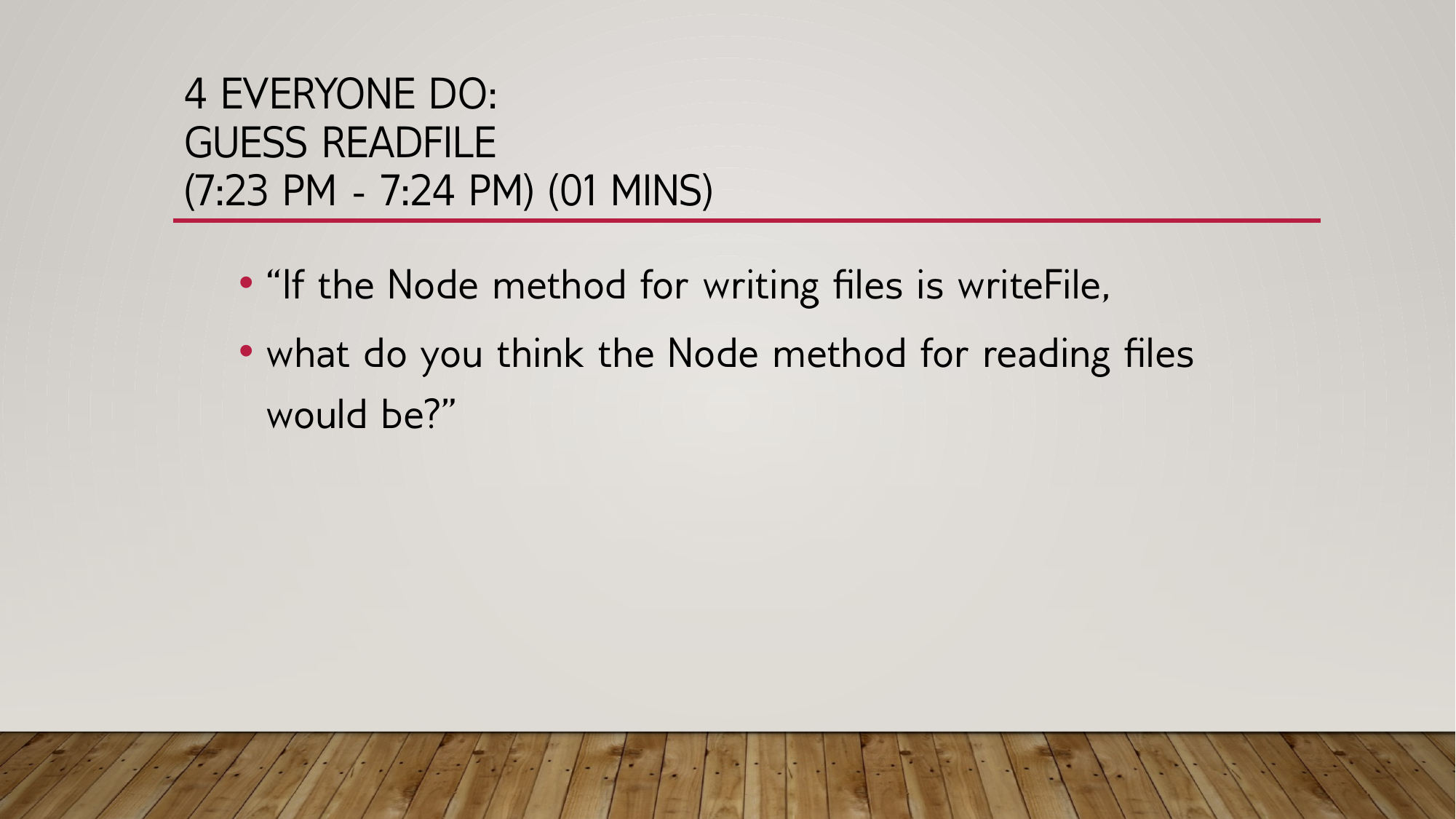

# 4 Everyone Do: Guess readFile (7:23 PM - 7:24 PM) (01 mins)
“If the Node method for writing files is writeFile,
what do you think the Node method for reading files would be?”